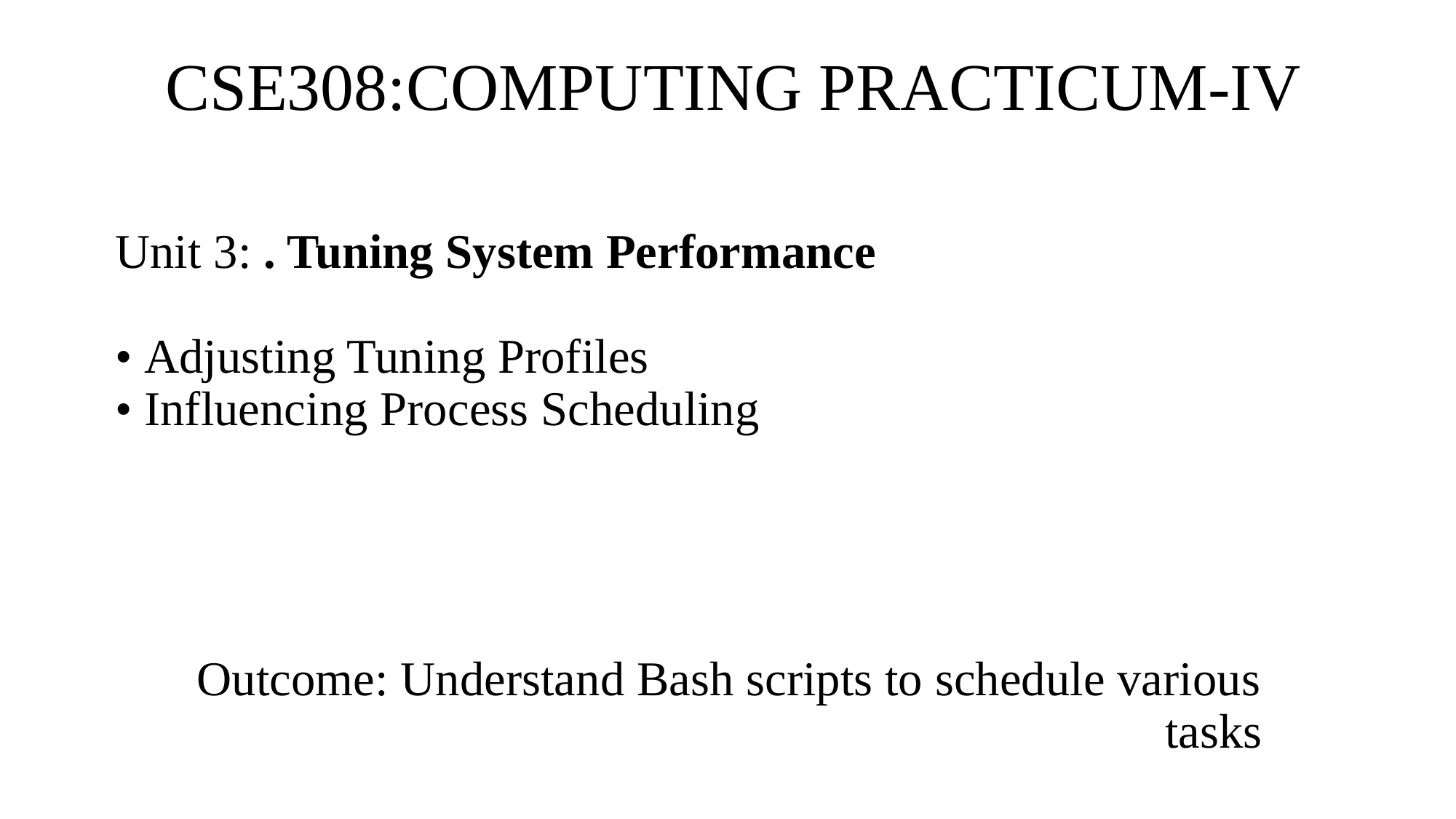

# CSE308:COMPUTING PRACTICUM-IV
Unit 3: . Tuning System Performance

• Adjusting Tuning Profiles
• Influencing Process Scheduling

Outcome: Understand Bash scripts to schedule various tasks